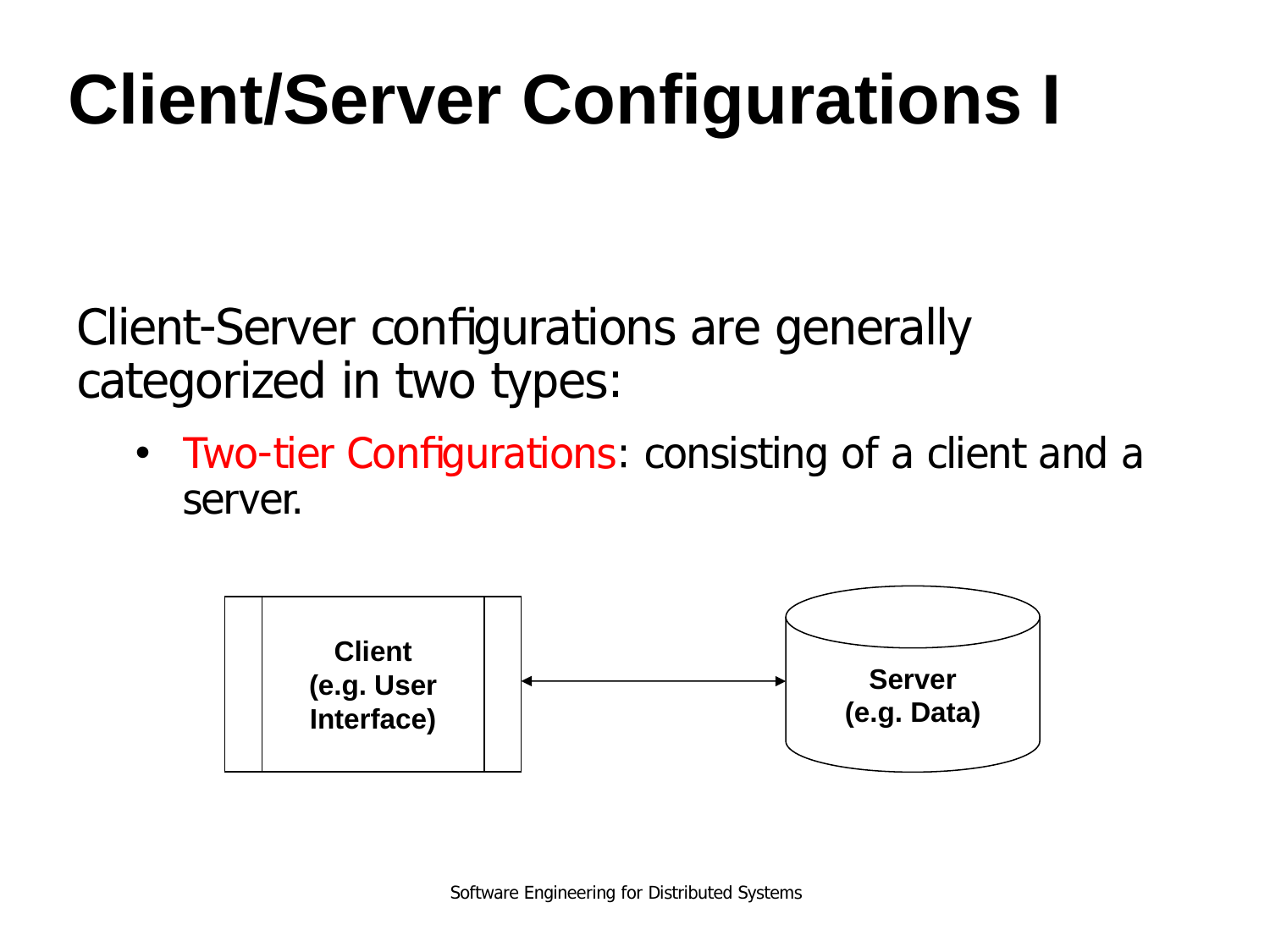

# Client/Server Configurations I
Client-Server configurations are generally categorized in two types:
Two-tier Configurations: consisting of a client and a server.
Server
(e.g. Data)
Client
(e.g. User
Interface)

Software Engineering for Distributed Systems
42